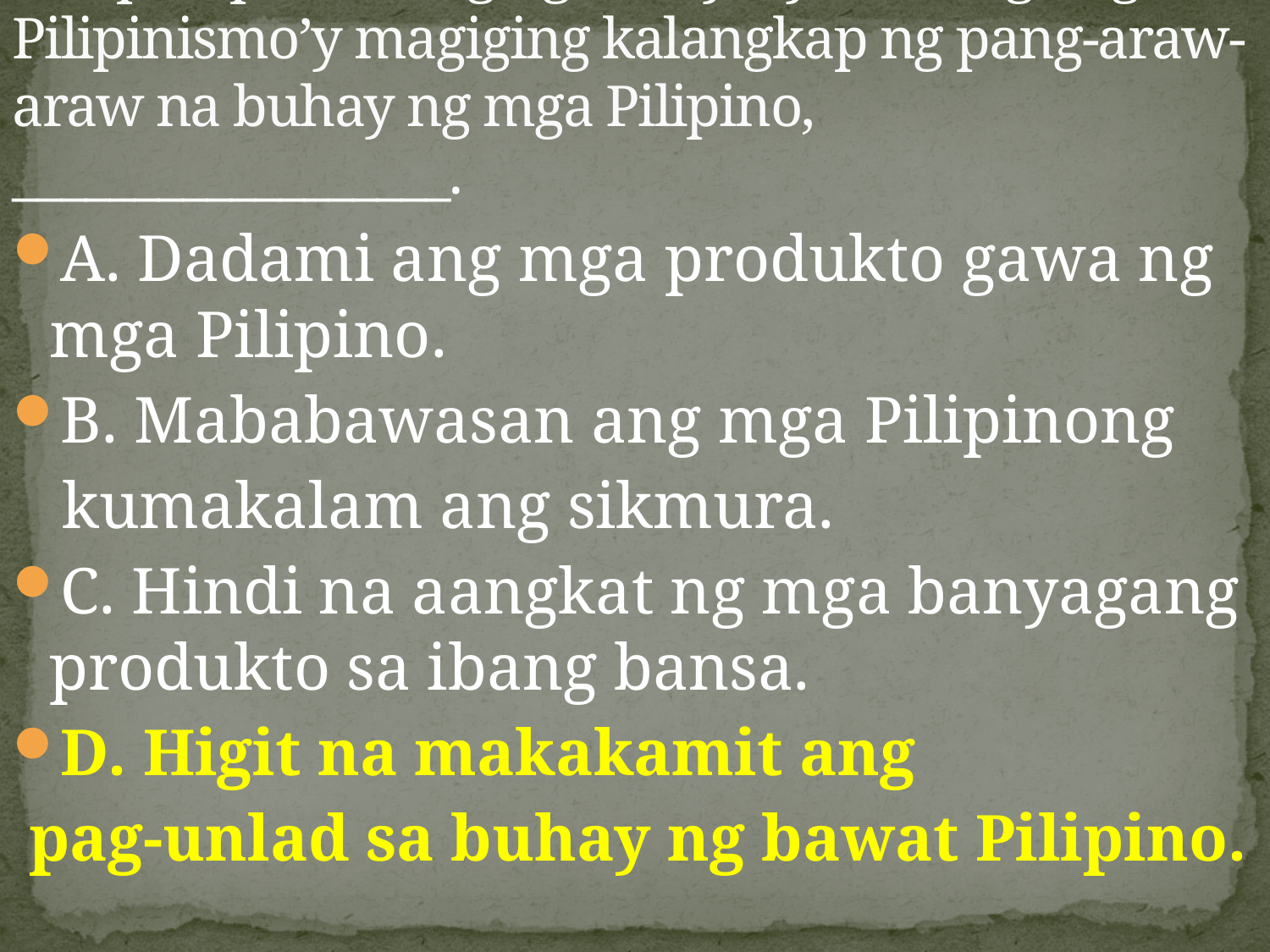

# 80. Ipinapaliwanag ng sanaysay na kung ang Pilipinismo’y magiging kalangkap ng pang-araw-araw na buhay ng mga Pilipino, __________________.
A. Dadami ang mga produkto gawa ng mga Pilipino.
B. Mababawasan ang mga Pilipinong
   kumakalam ang sikmura.
C. Hindi na aangkat ng mga banyagang produkto sa ibang bansa.
D. Higit na makakamit ang
 pag-unlad sa buhay ng bawat Pilipino.